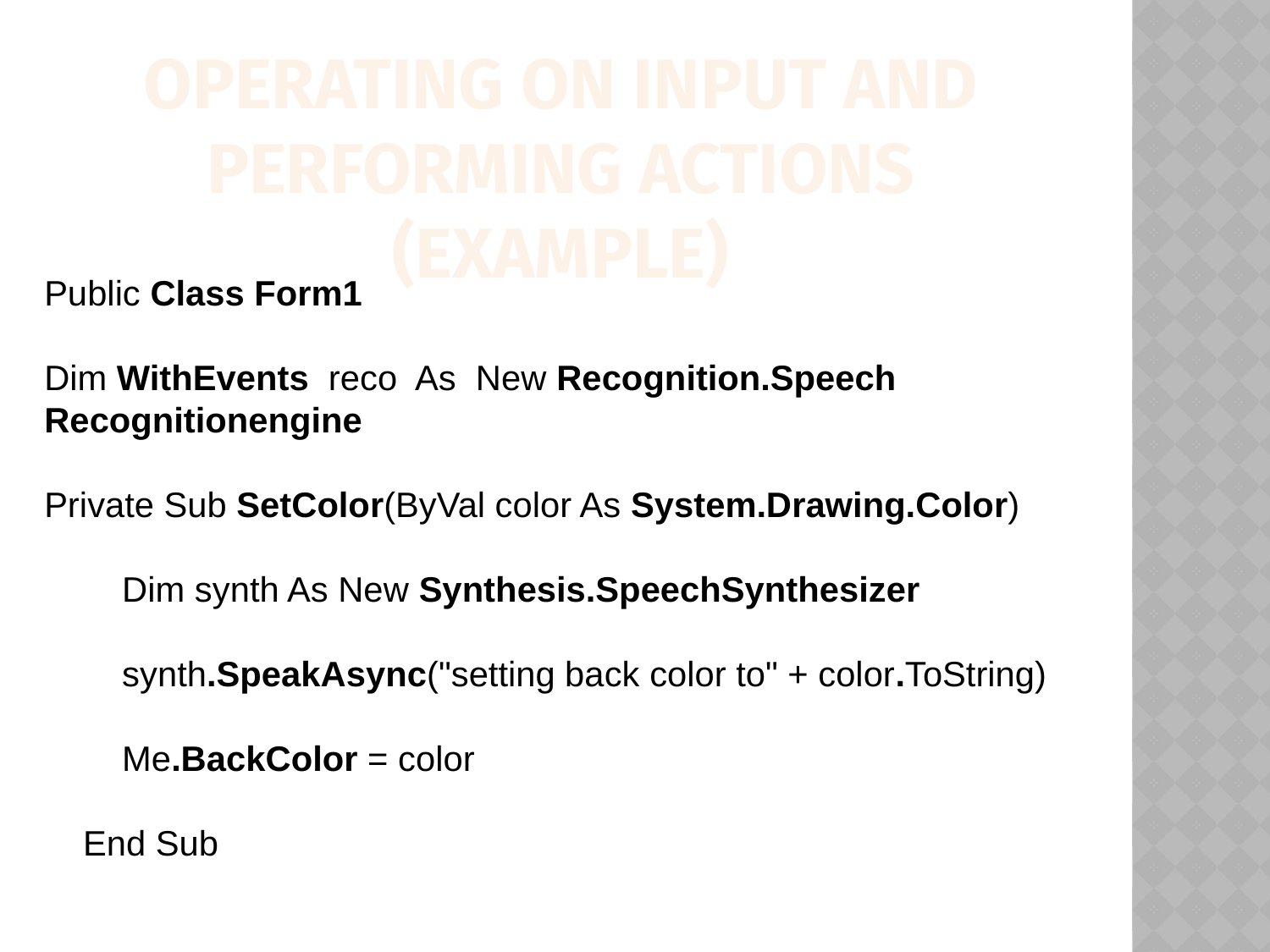

Operating on input and performing actions (EXAMPLE)

Public Class Form1

Dim WithEvents  reco  As  New Recognition.Speech Recognitionengine

Private Sub SetColor(ByVal color As System.Drawing.Color)

        Dim synth As New Synthesis.SpeechSynthesizer

        synth.SpeakAsync("setting back color to" + color.ToString)

        Me.BackColor = color

    End Sub